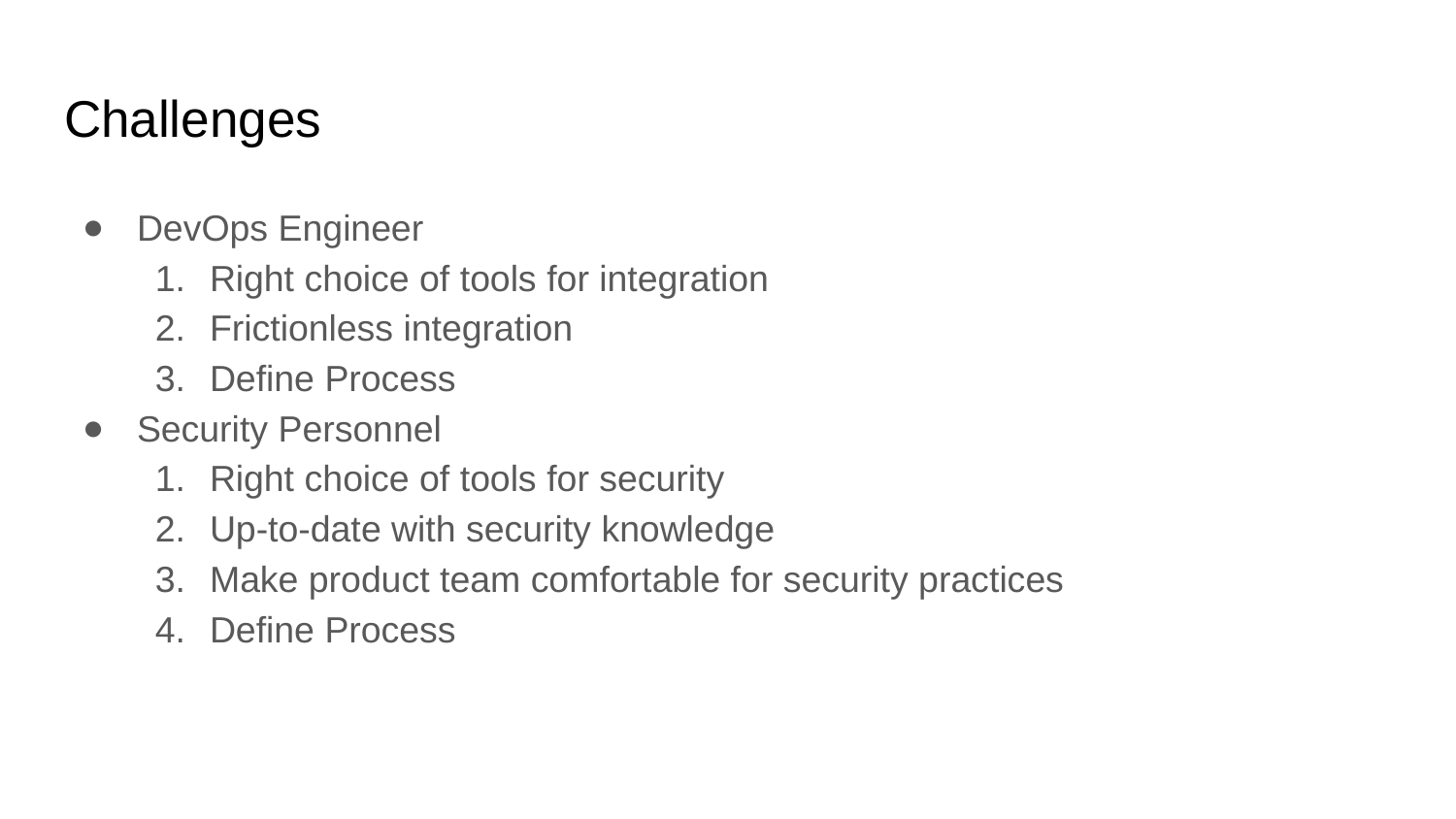

# Challenges
DevOps Engineer
Right choice of tools for integration
Frictionless integration
Define Process
Security Personnel
Right choice of tools for security
Up-to-date with security knowledge
Make product team comfortable for security practices
Define Process